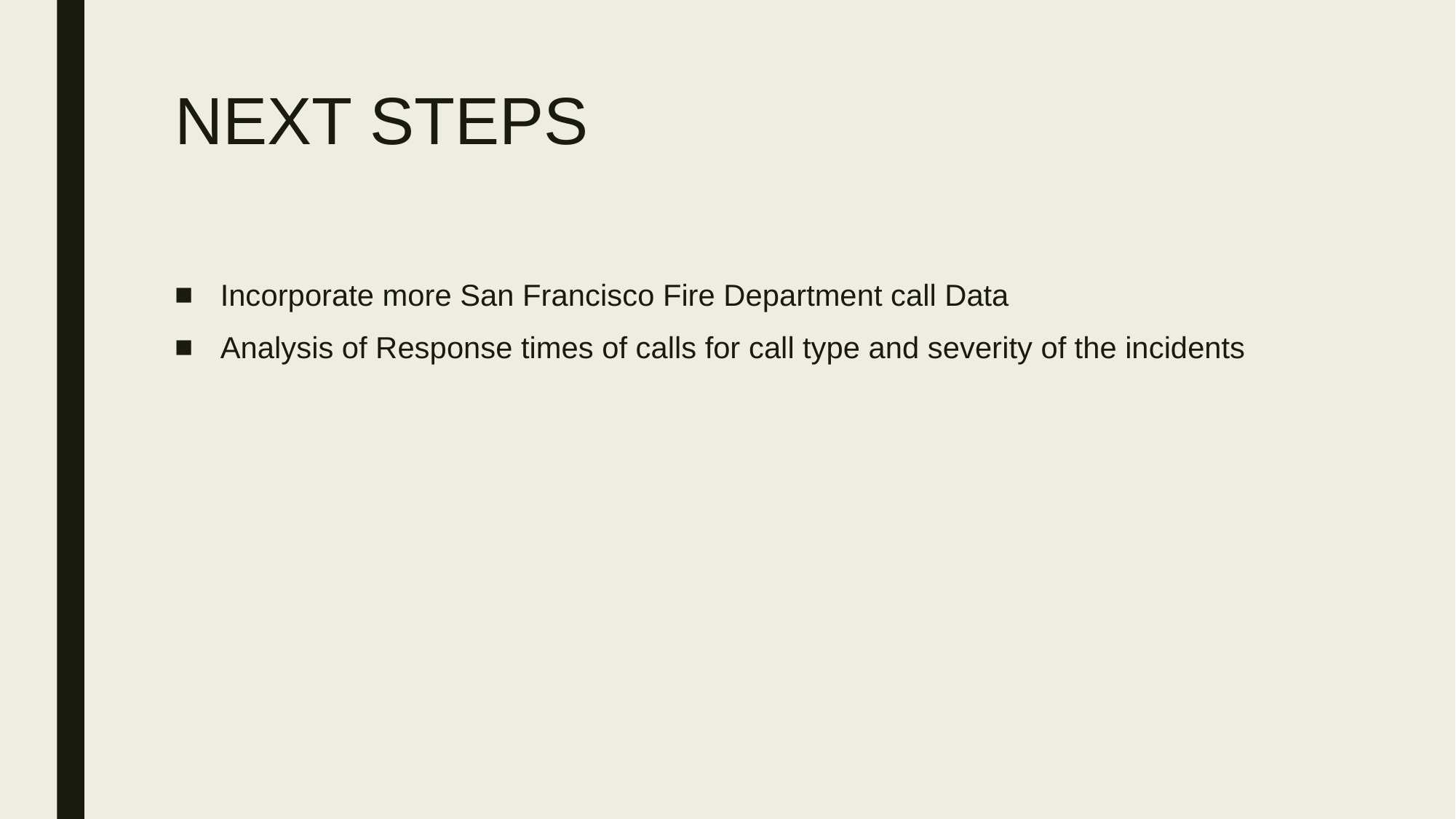

# NEXT STEPS
Incorporate more San Francisco Fire Department call Data
Analysis of Response times of calls for call type and severity of the incidents